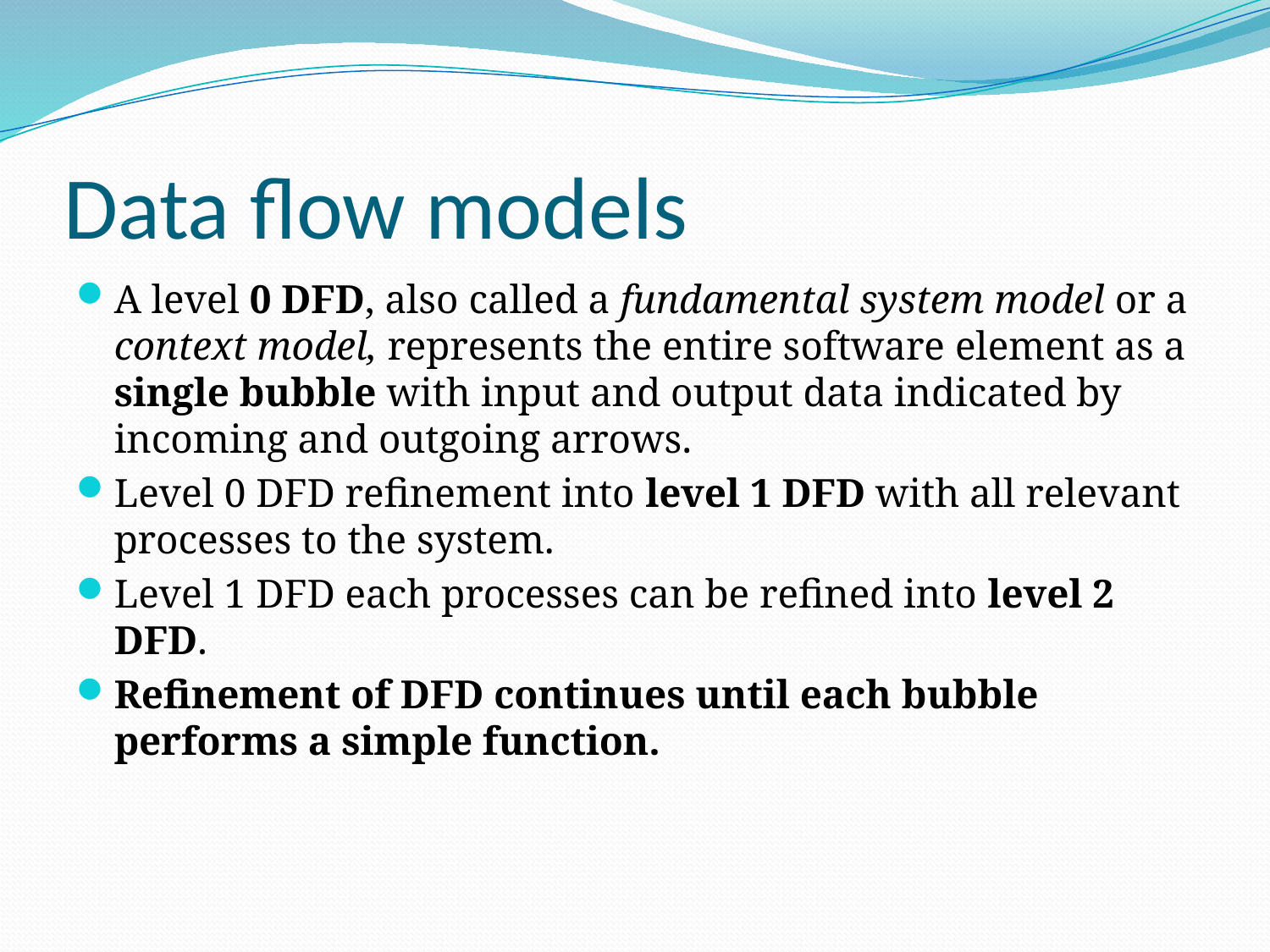

# Data flow models
A level 0 DFD, also called a fundamental system model or a context model, represents the entire software element as a single bubble with input and output data indicated by incoming and outgoing arrows.
Level 0 DFD refinement into level 1 DFD with all relevant processes to the system.
Level 1 DFD each processes can be refined into level 2 DFD.
Refinement of DFD continues until each bubble performs a simple function.